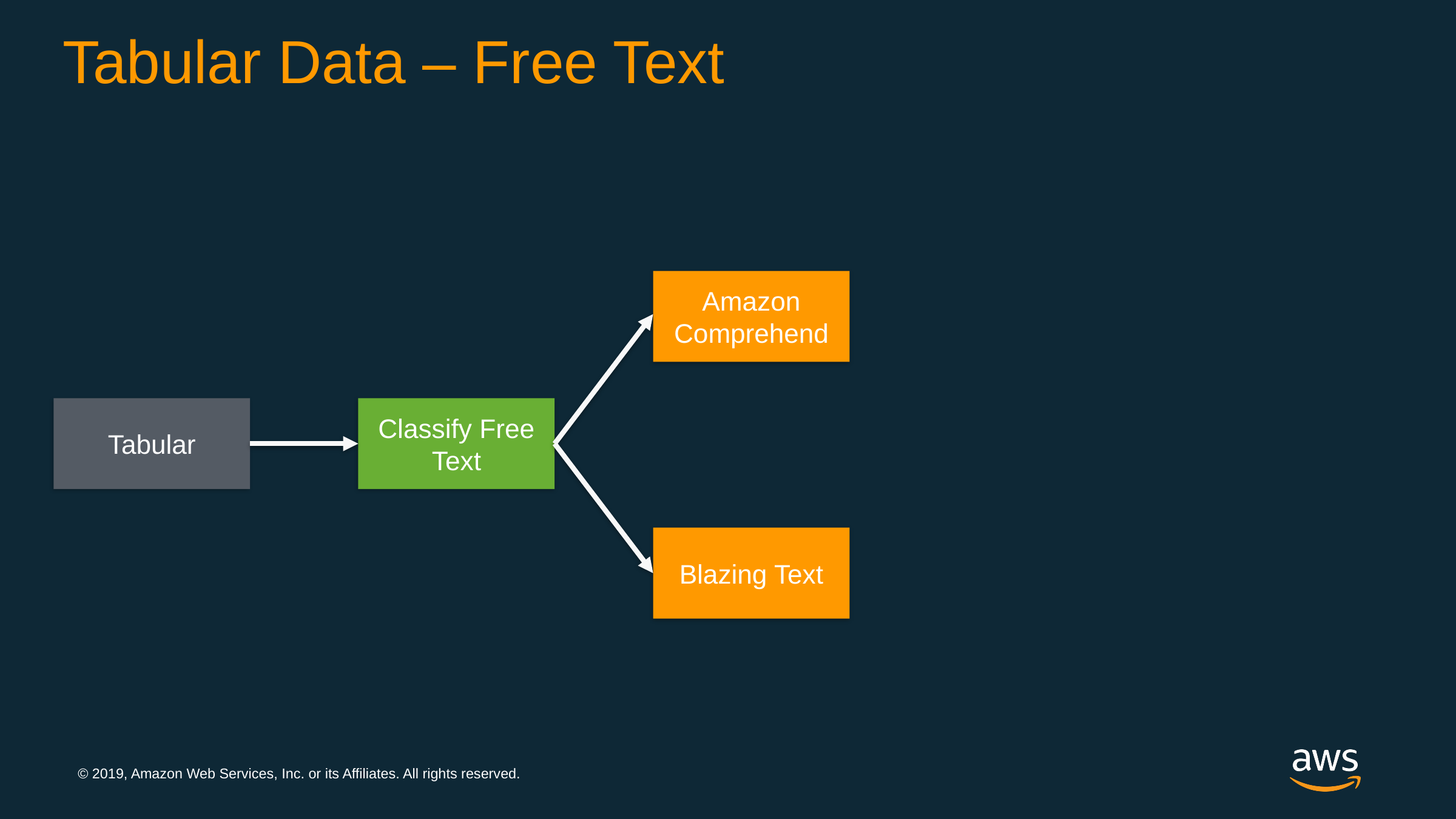

# Tabular Data – Free Text

Amazon Comprehend
Tabular
Classify Free Text
Blazing Text